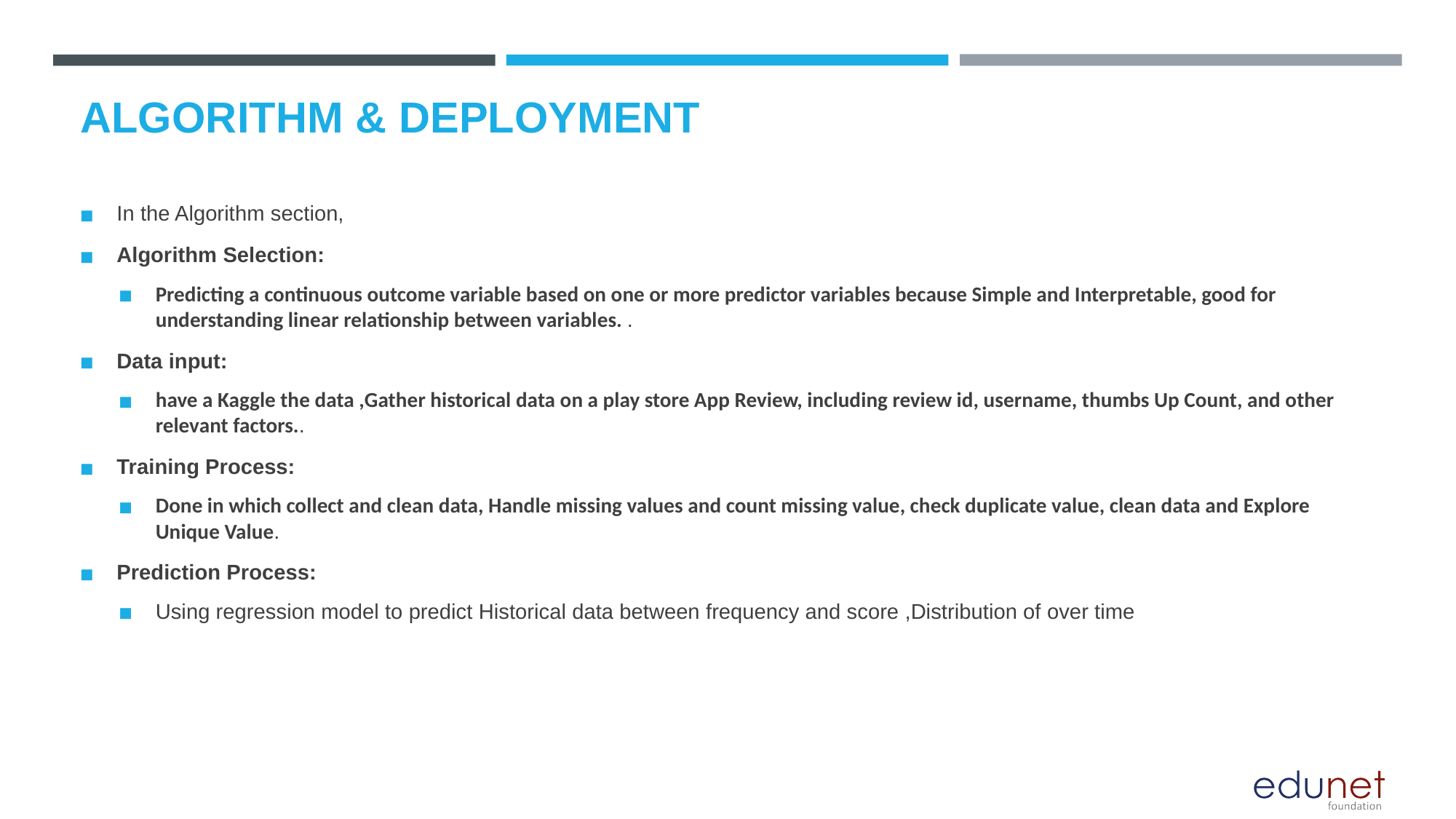

# ALGORITHM & DEPLOYMENT
In the Algorithm section,
Algorithm Selection:
Predicting a continuous outcome variable based on one or more predictor variables because Simple and Interpretable, good for understanding linear relationship between variables. .
Data input:
have a Kaggle the data ,Gather historical data on a play store App Review, including review id, username, thumbs Up Count, and other relevant factors..
Training Process:
Done in which collect and clean data, Handle missing values and count missing value, check duplicate value, clean data and Explore Unique Value.
Prediction Process:
Using regression model to predict Historical data between frequency and score ,Distribution of over time